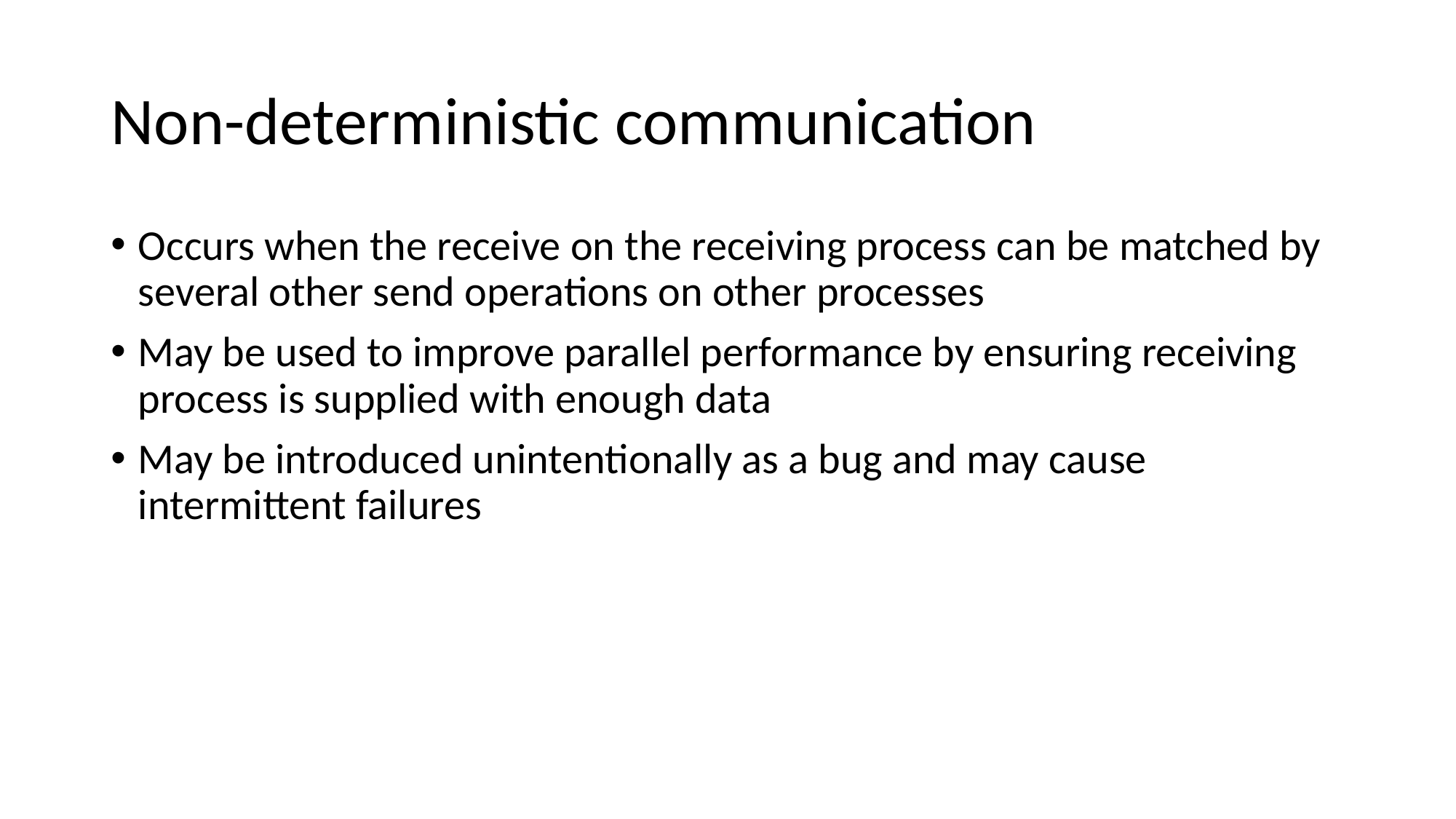

# Non-deterministic communication
Occurs when the receive on the receiving process can be matched by several other send operations on other processes
May be used to improve parallel performance by ensuring receiving process is supplied with enough data
May be introduced unintentionally as a bug and may cause intermittent failures